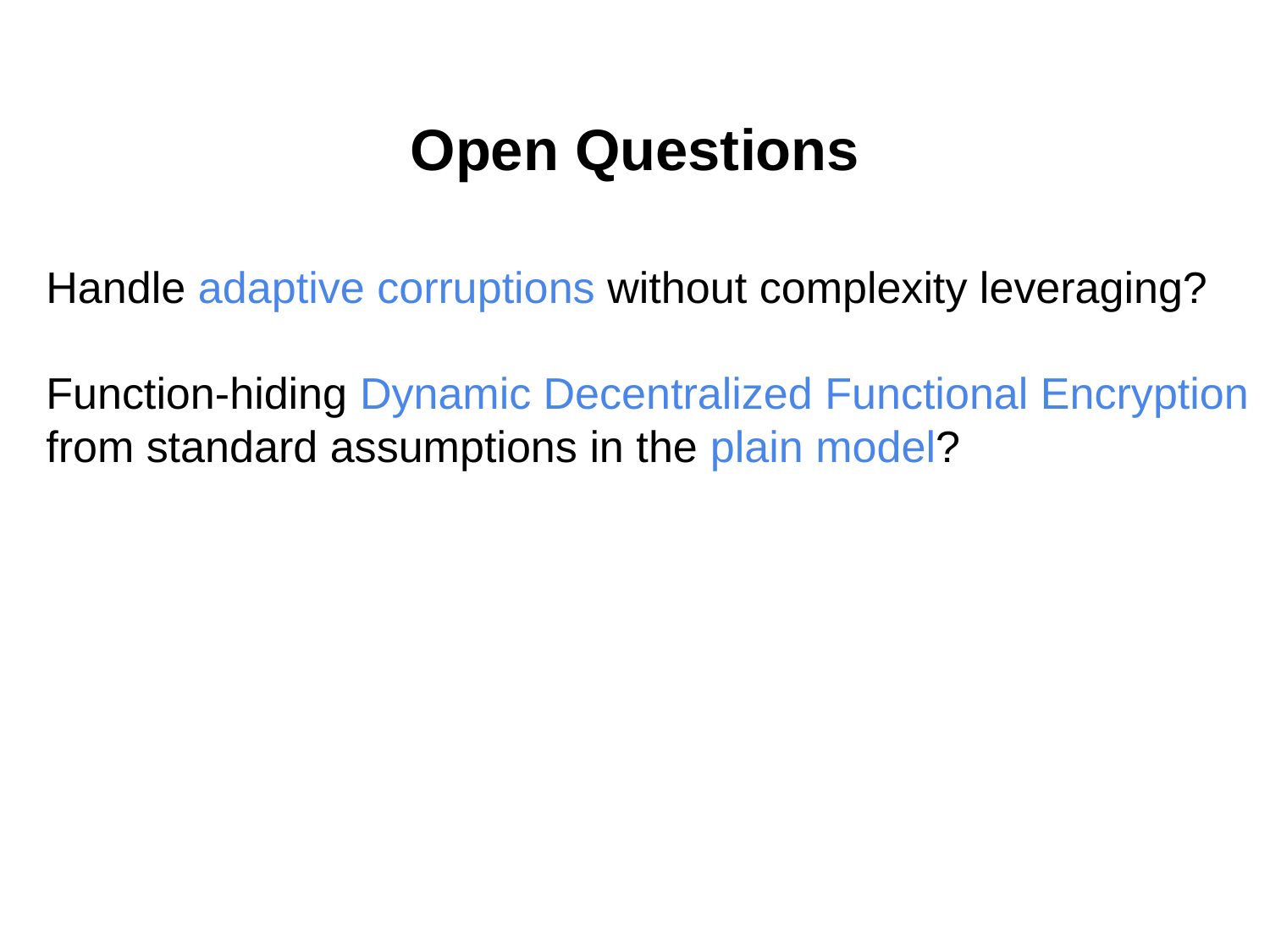

# Open Questions
Handle adaptive corruptions without complexity leveraging?

Function-hiding Dynamic Decentralized Functional Encryption from standard assumptions in the plain model?